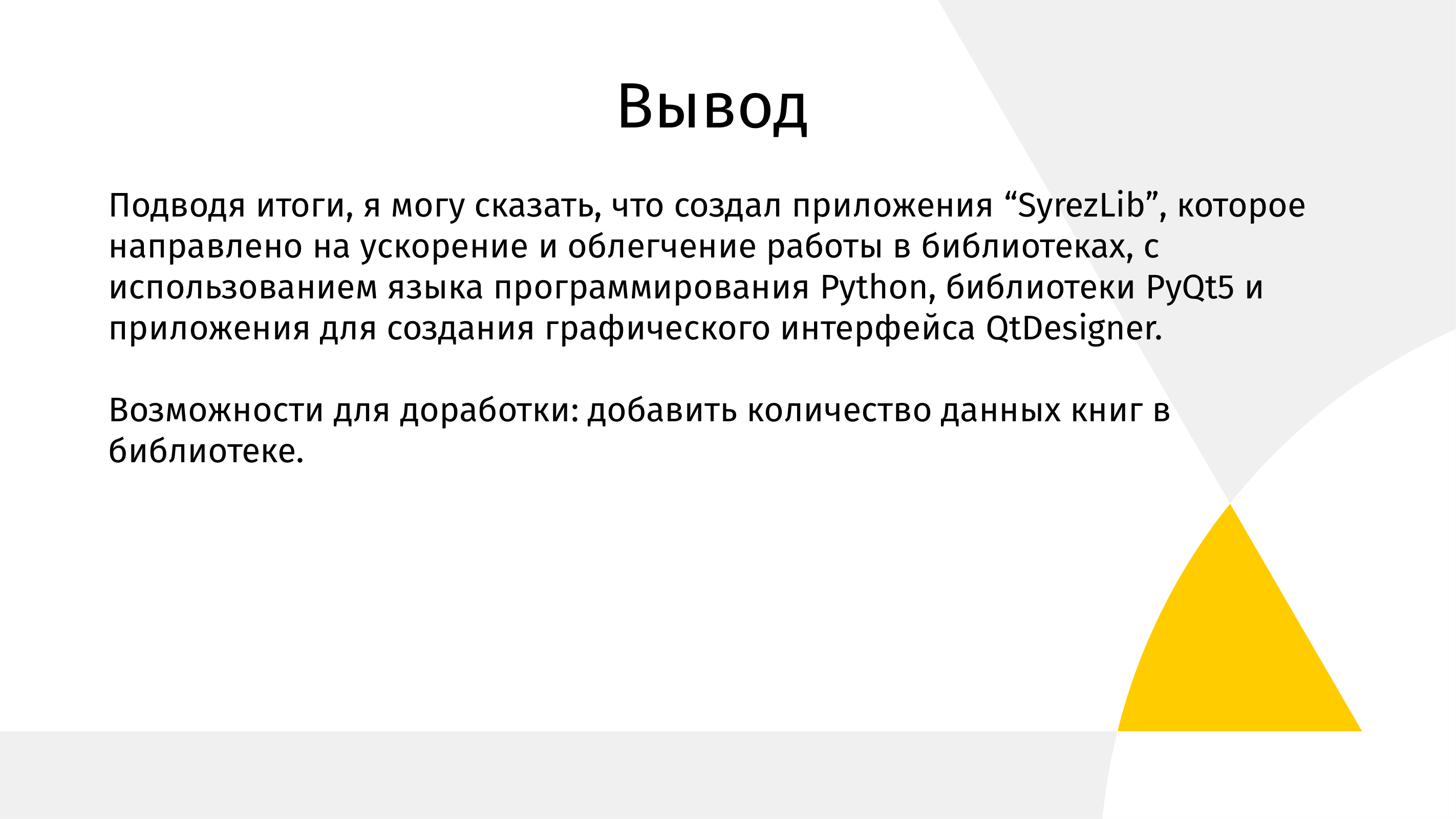

# Вывод
Подводя итоги, я могу сказать, что создал приложения “SyrezLib”, которое направлено на ускорение и облегчение работы в библиотеках, с использованием языка программирования Python, библиотеки PyQt5 и приложения для создания графического интерфейса QtDesigner.

Возможности для доработки: добавить количество данных книг в библиотеке.